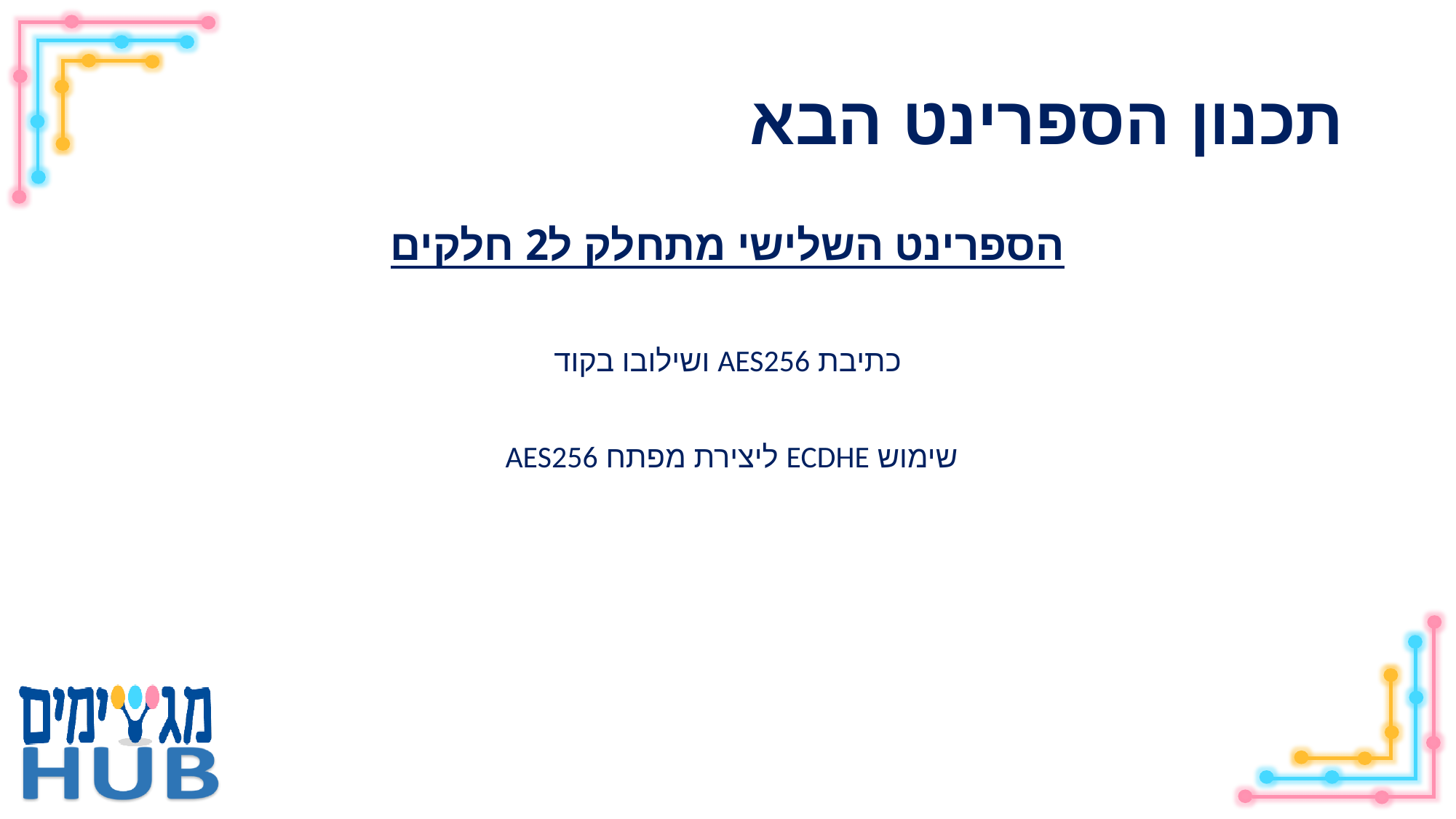

# תכנון הספרינט הבא
הספרינט השלישי מתחלק ל2 חלקים

כתיבת AES256 ושילובו בקוד

שימוש ECDHE ליצירת מפתח AES256